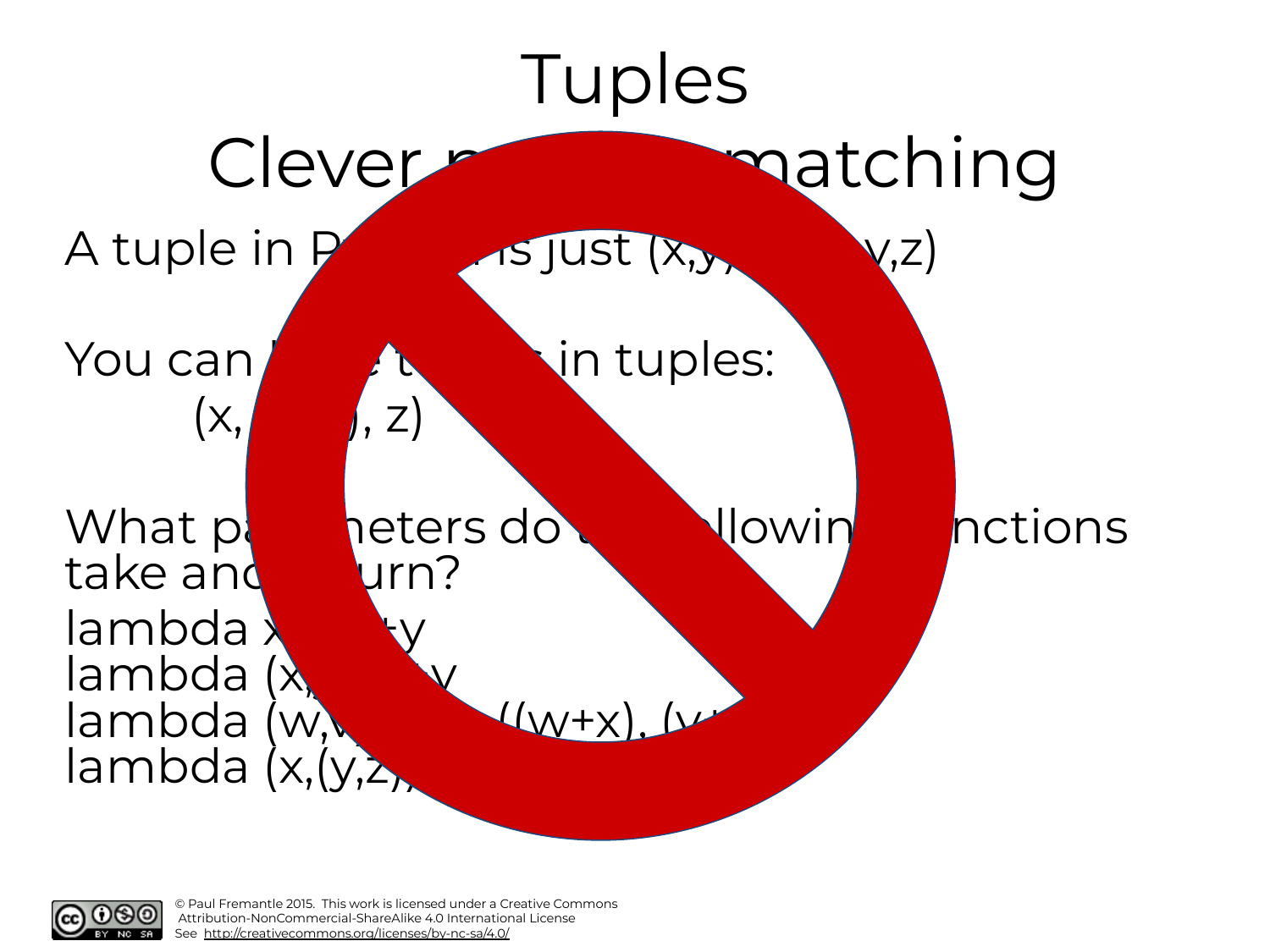

# Tuples Clever pattern matching

A tuple in Python is just (x,y) or (x,y,z)

You can have tuples in tuples:
	(x, (y,w), z)

What parameters do the following functions take and return?
lambda x,y: x+y
lambda (x,y): x+y
lambda (w,v),(x,y): ((w+x), (v+y))
lambda (x,(y,z)): (x,y+z)